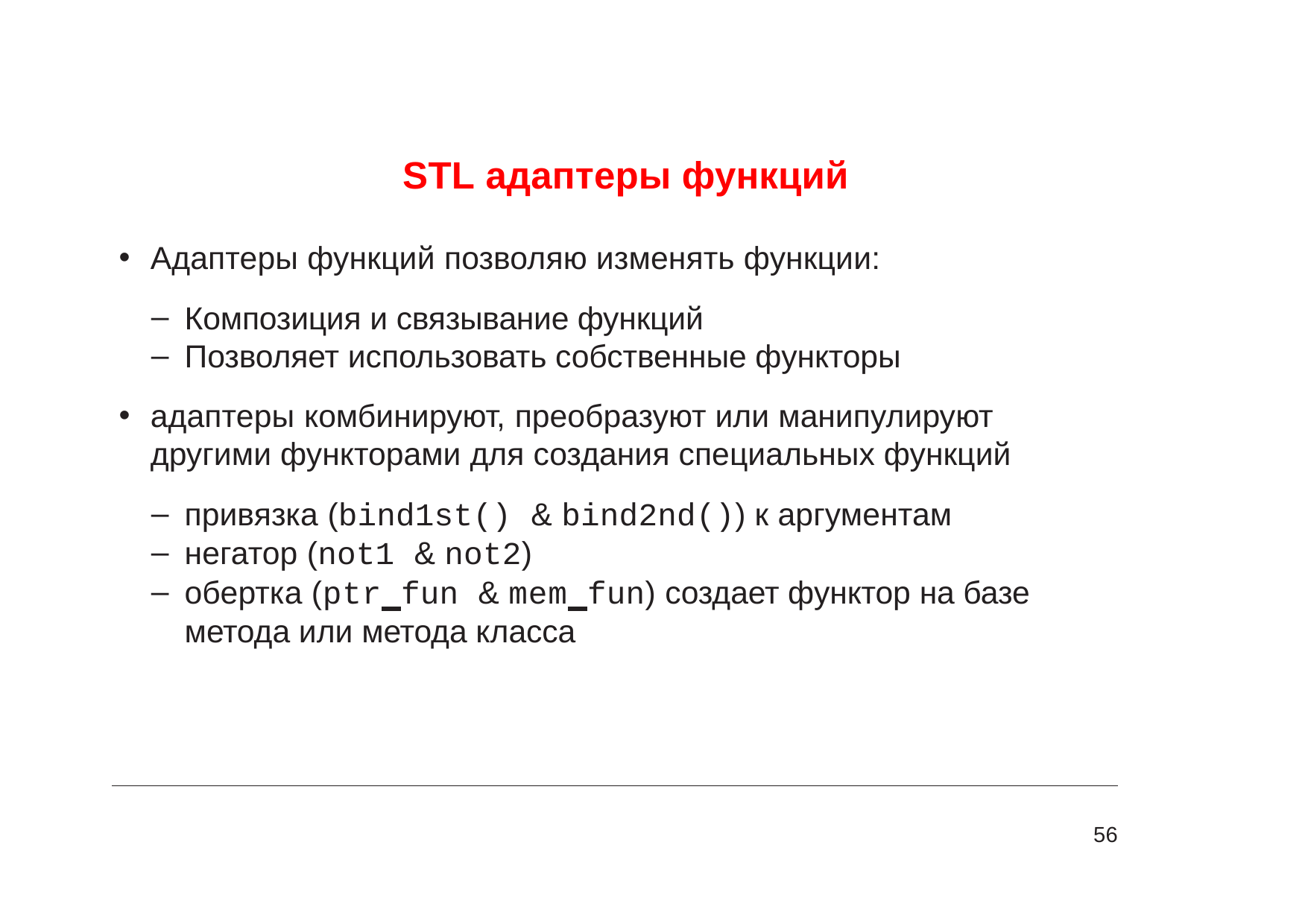

# STL адаптеры функций
Адаптеры функций позволяю изменять функции:
Композиция и связывание функций
Позволяет использовать собственные функторы
адаптеры комбинируют, преобразуют или манипулируют другими функторами для создания специальных функций
привязка (bind1st() & bind2nd()) к аргументам
негатор (not1 & not2)
обертка (ptr fun & mem fun) создает функтор на базе метода или метода класса

56